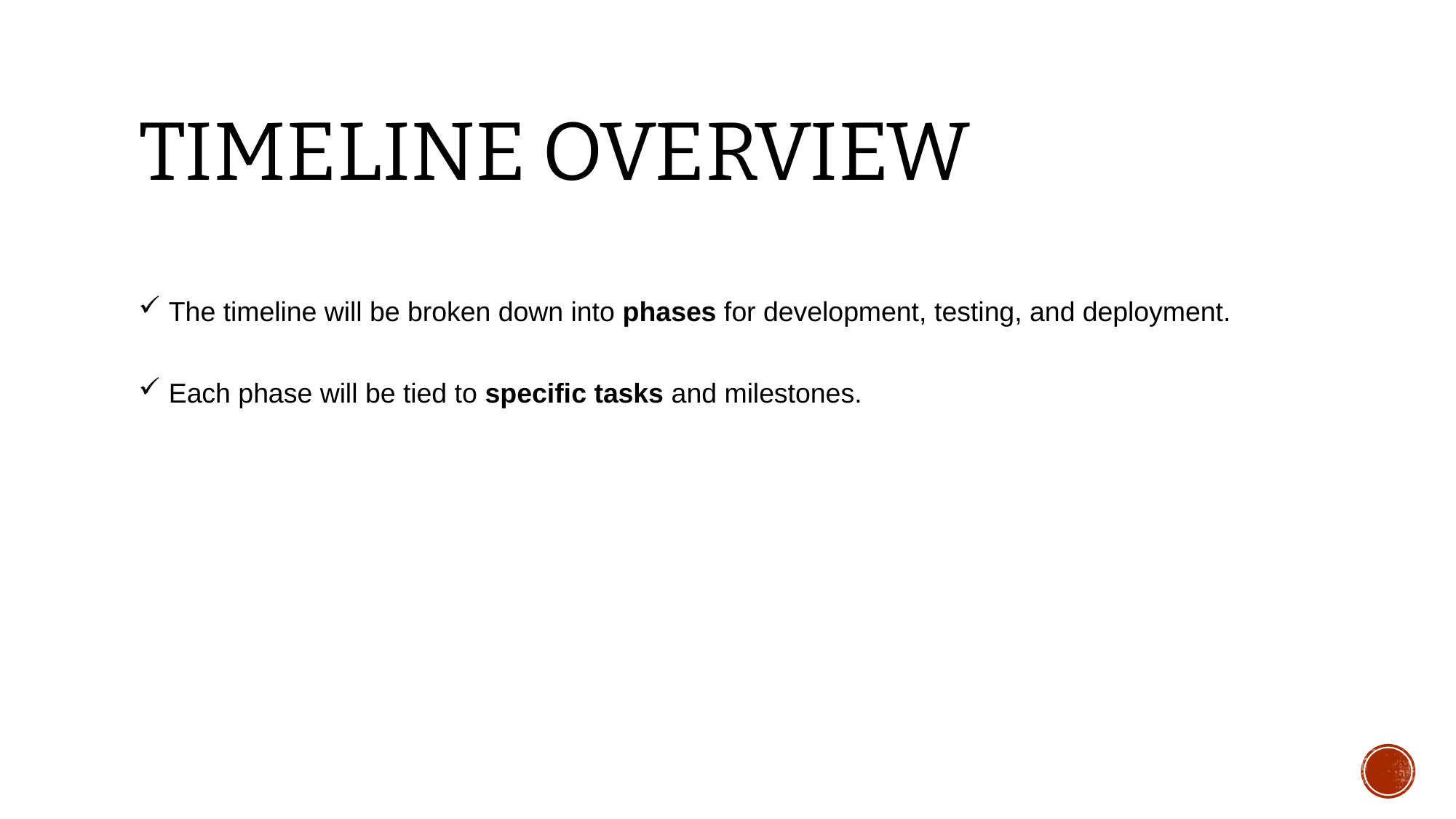

# Timeline overview
 The timeline will be broken down into phases for development, testing, and deployment.
 Each phase will be tied to specific tasks and milestones.